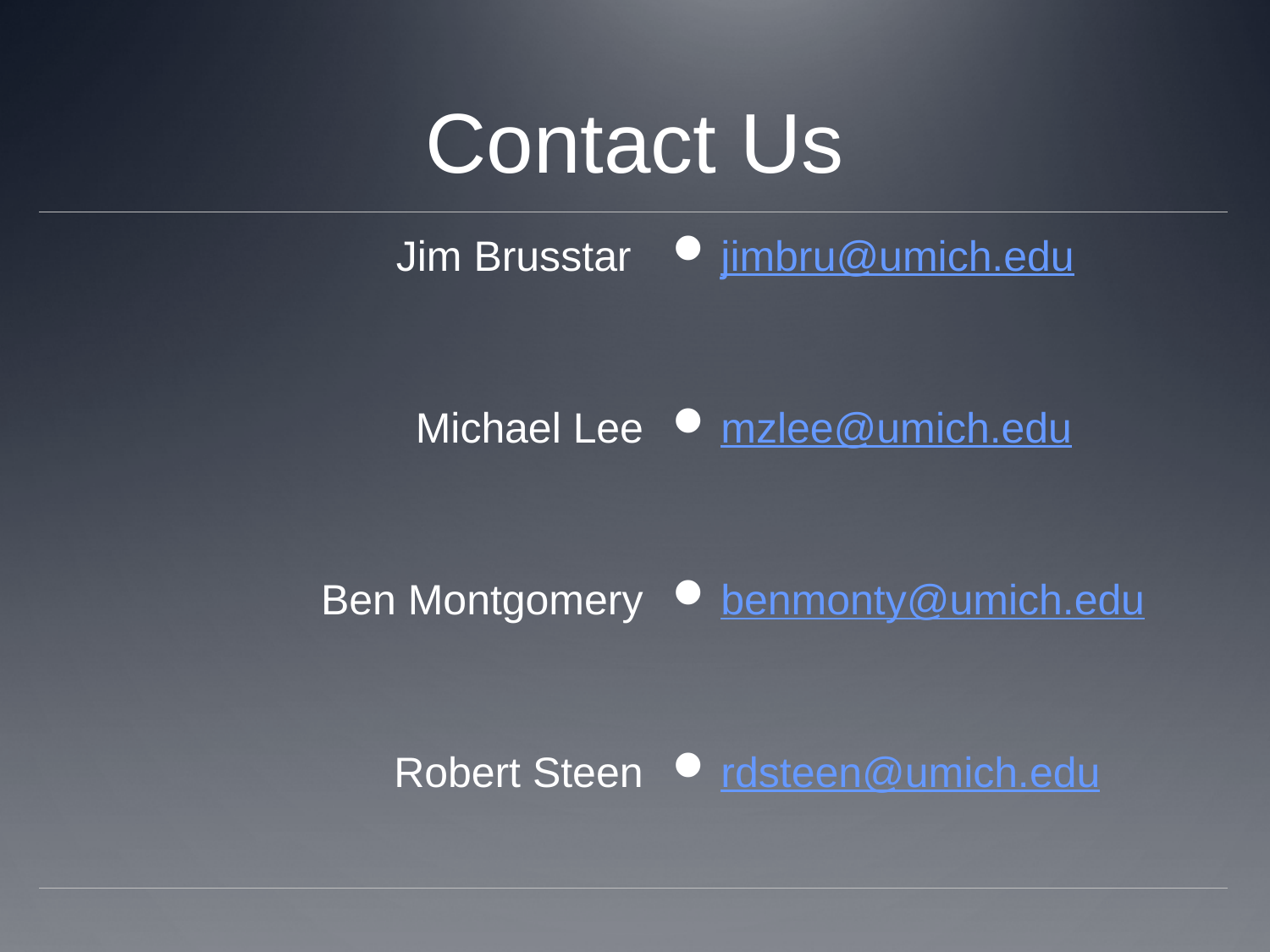

# Contact Us
Jim Brusstar

Michael Lee

Ben Montgomery

Robert Steen
jimbru@umich.edu

mzlee@umich.edu

benmonty@umich.edu

rdsteen@umich.edu